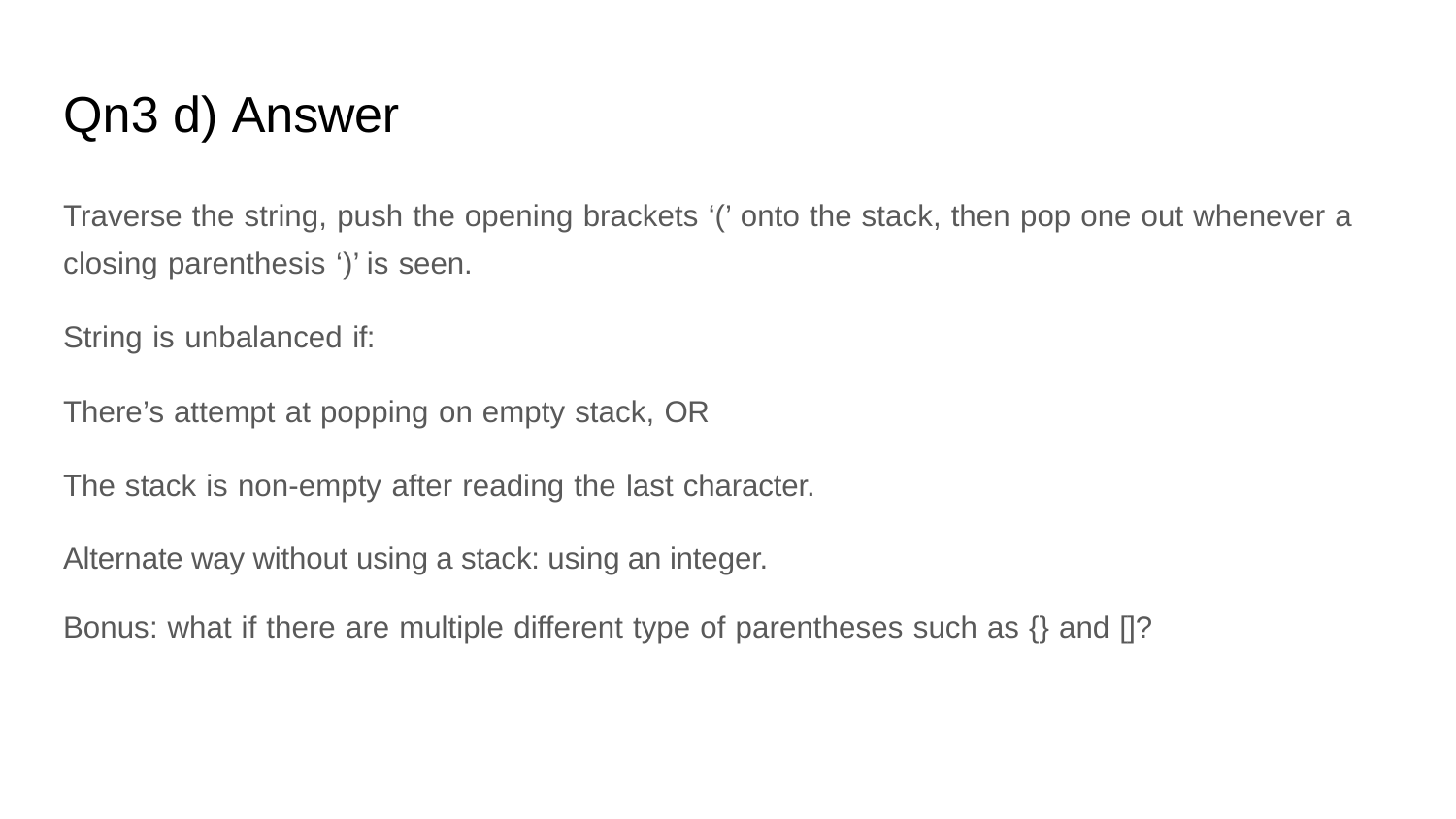

# Qn3 d) Answer
Traverse the string, push the opening brackets ‘(’ onto the stack, then pop one out whenever a closing parenthesis ‘)’ is seen.

String is unbalanced if:

There’s attempt at popping on empty stack, OR

The stack is non-empty after reading the last character.

Alternate way without using a stack: using an integer.
Bonus: what if there are multiple different type of parentheses such as {} and []?